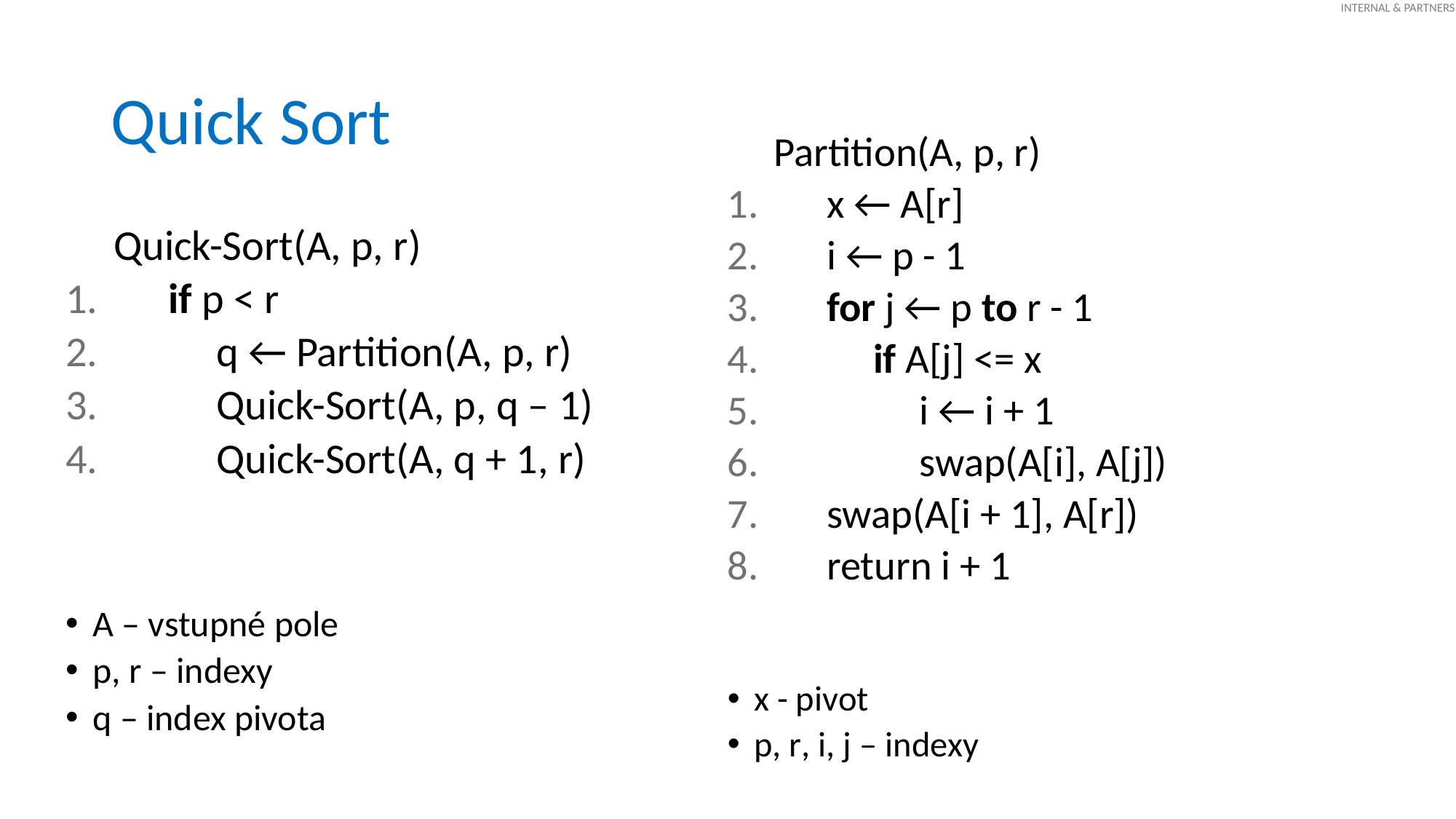

# Quick Sort
     Partition(A, p, r)
     x ← A[r]
     i ← p - 1
     for j ← p to r - 1
          if A[j] <= x
               i ← i + 1
               swap(A[i], A[j])
     swap(A[i + 1], A[r])
     return i + 1

x - pivot
p, r, i, j – indexy

     Quick-Sort(A, p, r)
     if p < r
          q ← Partition(A, p, r)
          Quick-Sort(A, p, q – 1)
          Quick-Sort(A, q + 1, r)

A – vstupné pole
p, r – indexy
q – index pivota